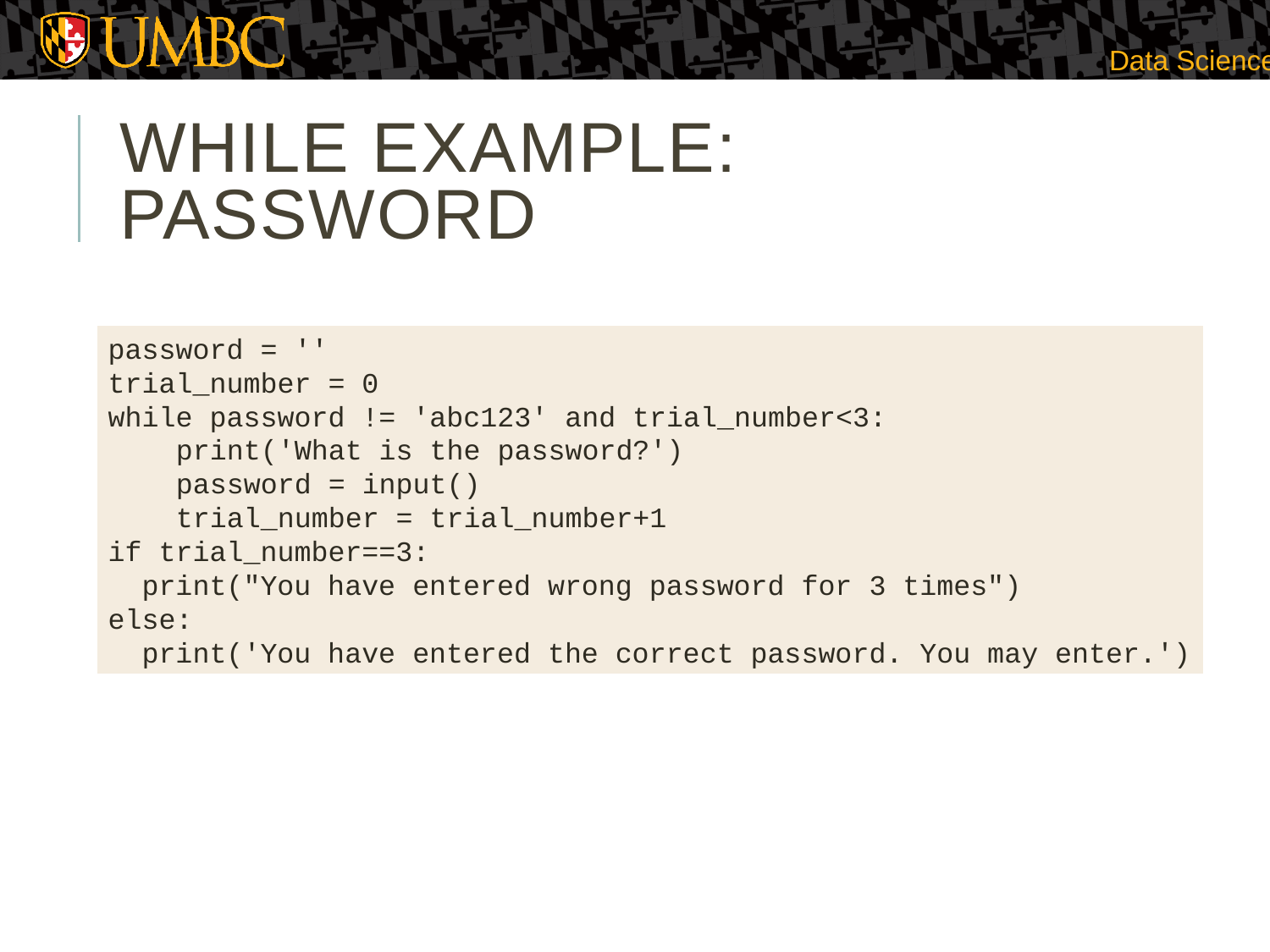

# WHILE EXAMPLE: Password
password = ''
trial_number = 0
while password != 'abc123' and trial_number<3:
    print('What is the password?')
    password = input()
    trial_number = trial_number+1
if trial_number==3:
  print("You have entered wrong password for 3 times")
else:
  print('You have entered the correct password. You may enter.')